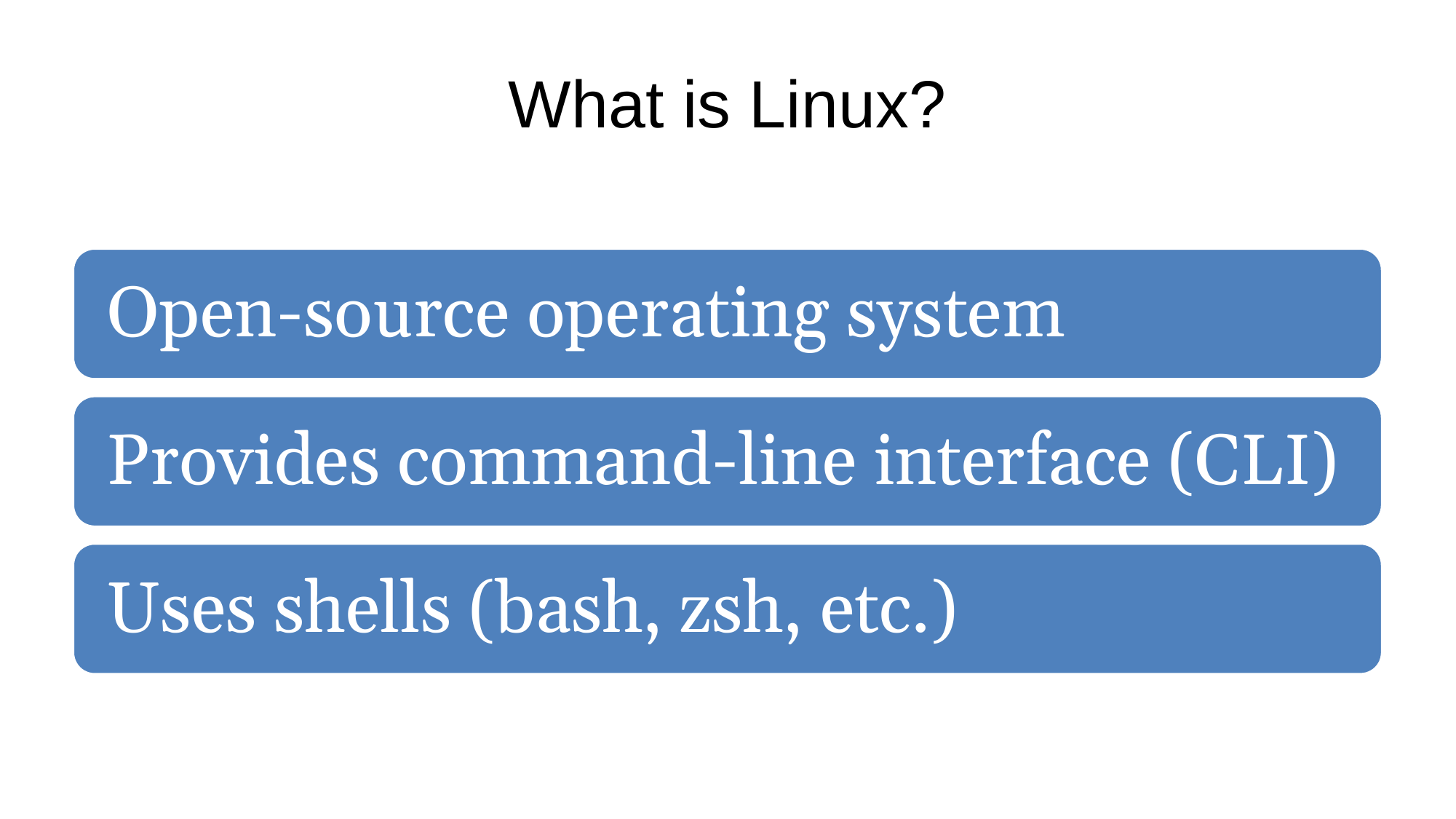

# What is Linux?
Open-source operating system
Provides command-line interface (CLI)
Uses shells (bash, zsh, etc.)